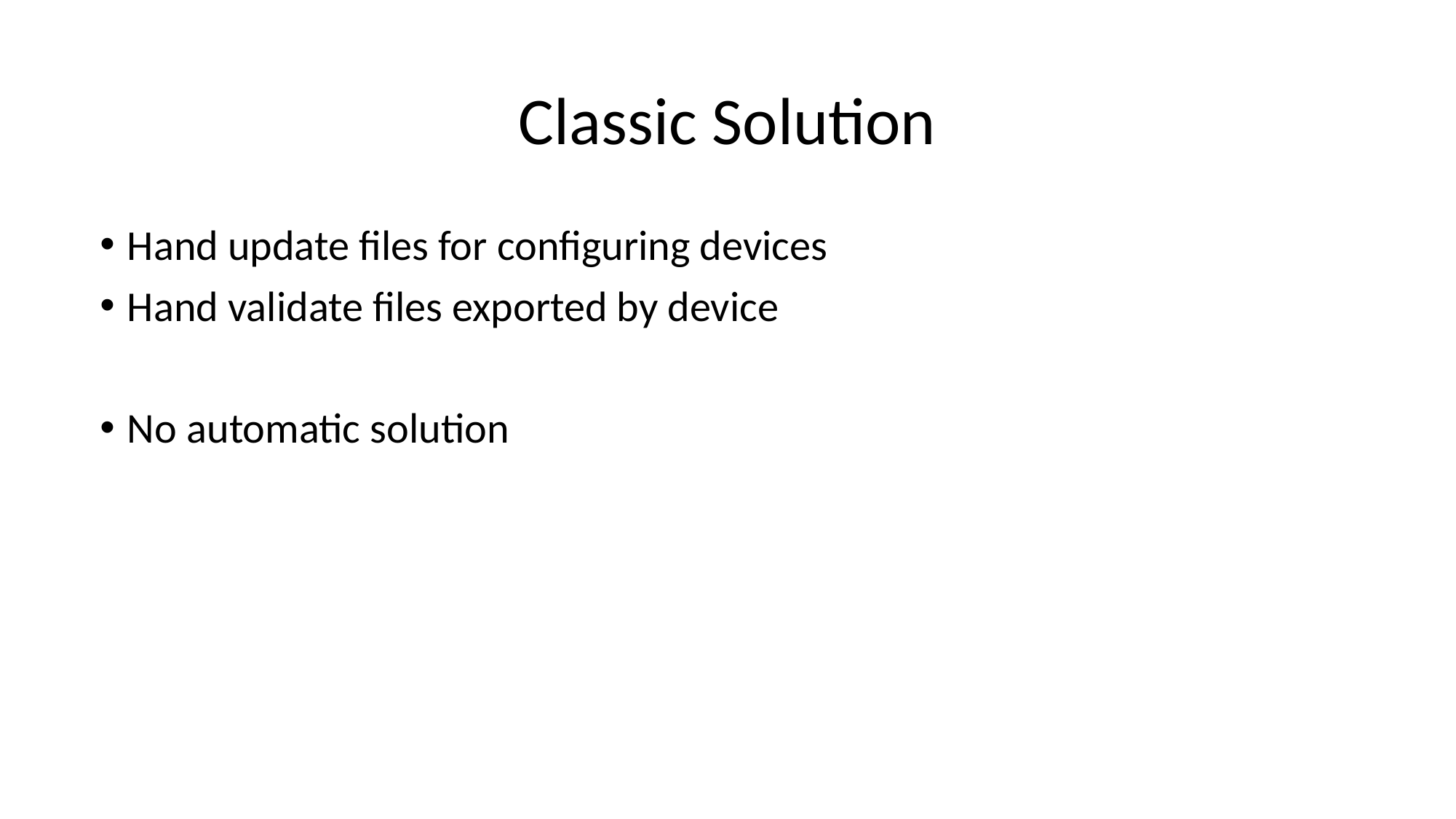

# Classic Solution
Hand update files for configuring devices
Hand validate files exported by device

No automatic solution